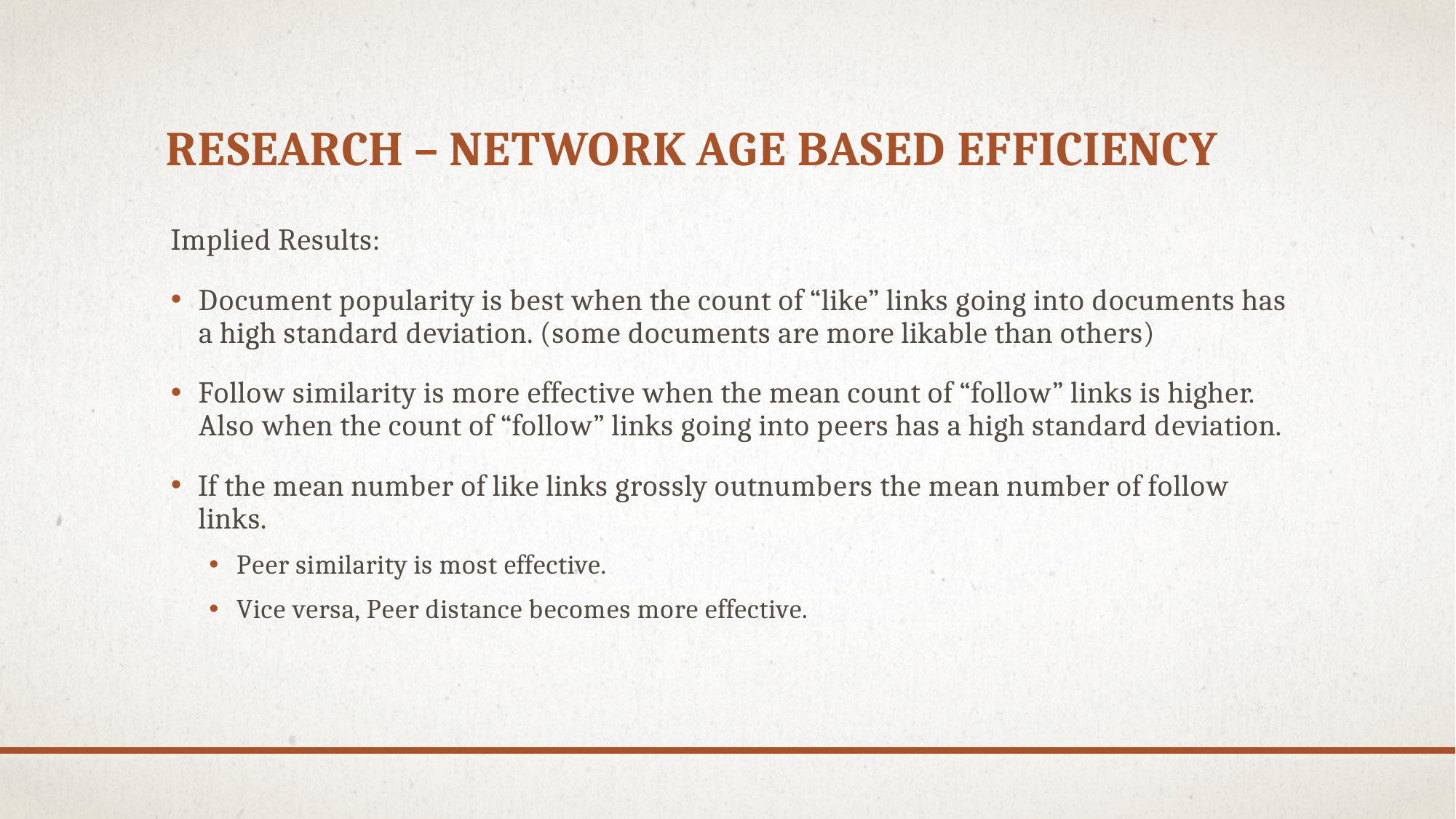

# Research – Network age based efficiency
Implied Results:
Document popularity is best when the count of “like” links going into documents has a high standard deviation. (some documents are more likable than others)
Follow similarity is more effective when the mean count of “follow” links is higher. Also when the count of “follow” links going into peers has a high standard deviation.
If the mean number of like links grossly outnumbers the mean number of follow links.
Peer similarity is most effective.
Vice versa, Peer distance becomes more effective.